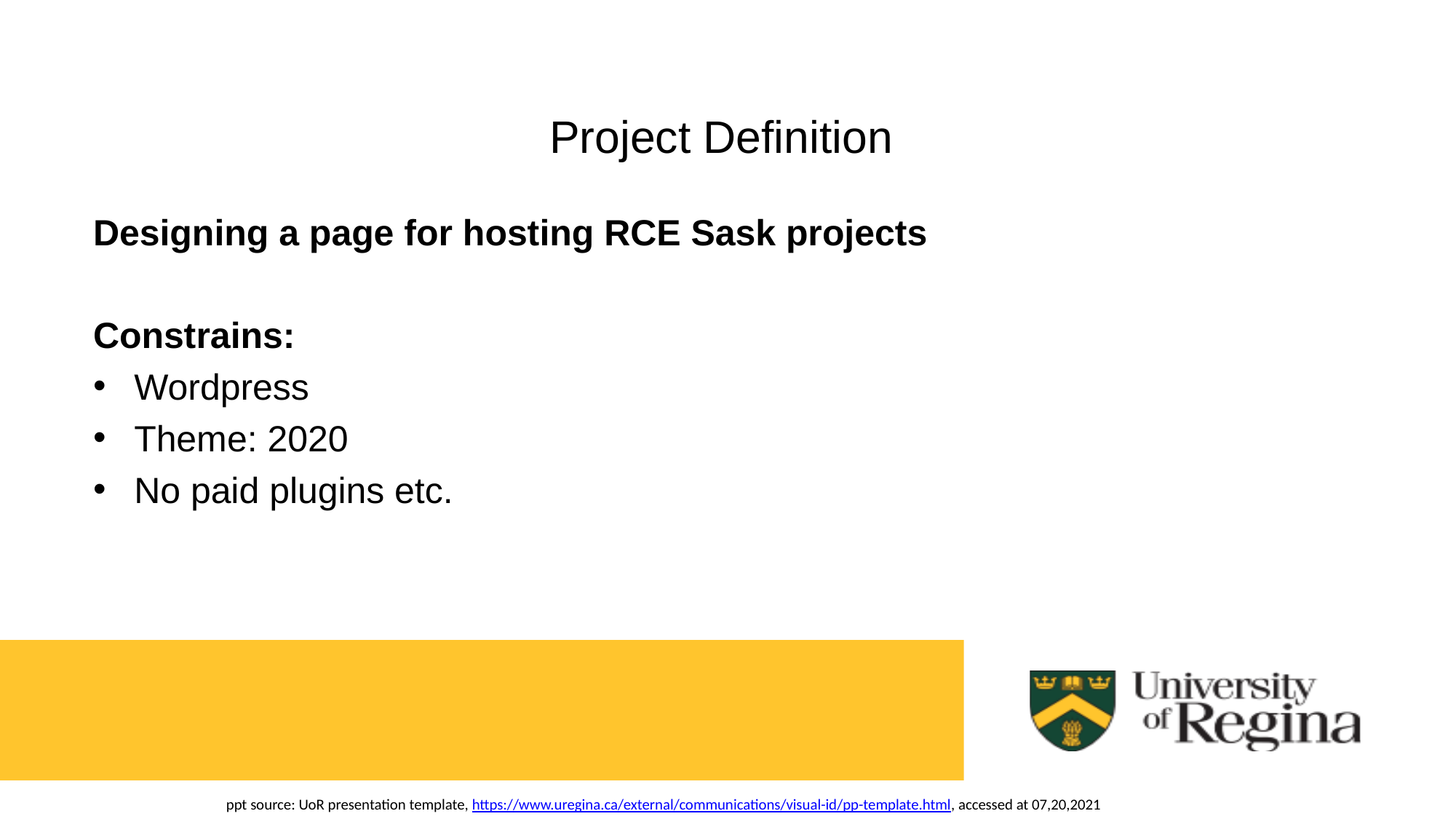

Project Definition

Designing a page for hosting RCE Sask projects

Constrains:
Wordpress
Theme: 2020
No paid plugins etc.

ppt source: UoR presentation template, https://www.uregina.ca/external/communications/visual-id/pp-template.html, accessed at 07,20,2021